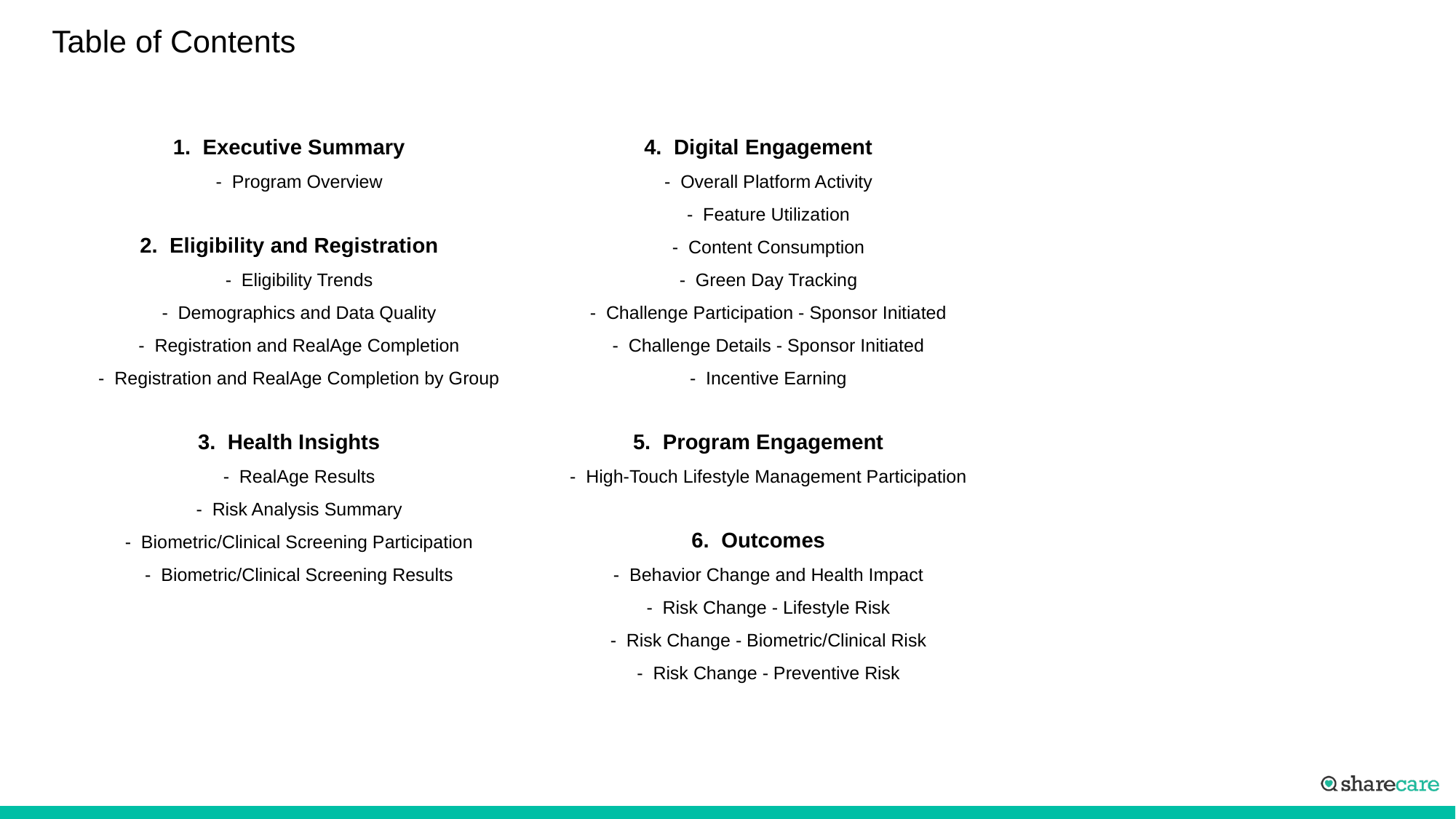

# Table of Contents

1.  Executive Summary

4.  Digital Engagement

    -  Program Overview

    -  Overall Platform Activity

    -  Feature Utilization

2.  Eligibility and Registration

    -  Content Consumption

    -  Eligibility Trends

    -  Green Day Tracking

    -  Demographics and Data Quality

    -  Challenge Participation - Sponsor Initiated

    -  Registration and RealAge Completion

    -  Challenge Details - Sponsor Initiated

    -  Registration and RealAge Completion by Group

    -  Incentive Earning

3.  Health Insights

5.  Program Engagement

    -  RealAge Results

    -  High-Touch Lifestyle Management Participation

    -  Risk Analysis Summary

    -  Biometric/Clinical Screening Participation

6.  Outcomes

    -  Biometric/Clinical Screening Results

    -  Behavior Change and Health Impact

    -  Risk Change - Lifestyle Risk

    -  Risk Change - Biometric/Clinical Risk

    -  Risk Change - Preventive Risk